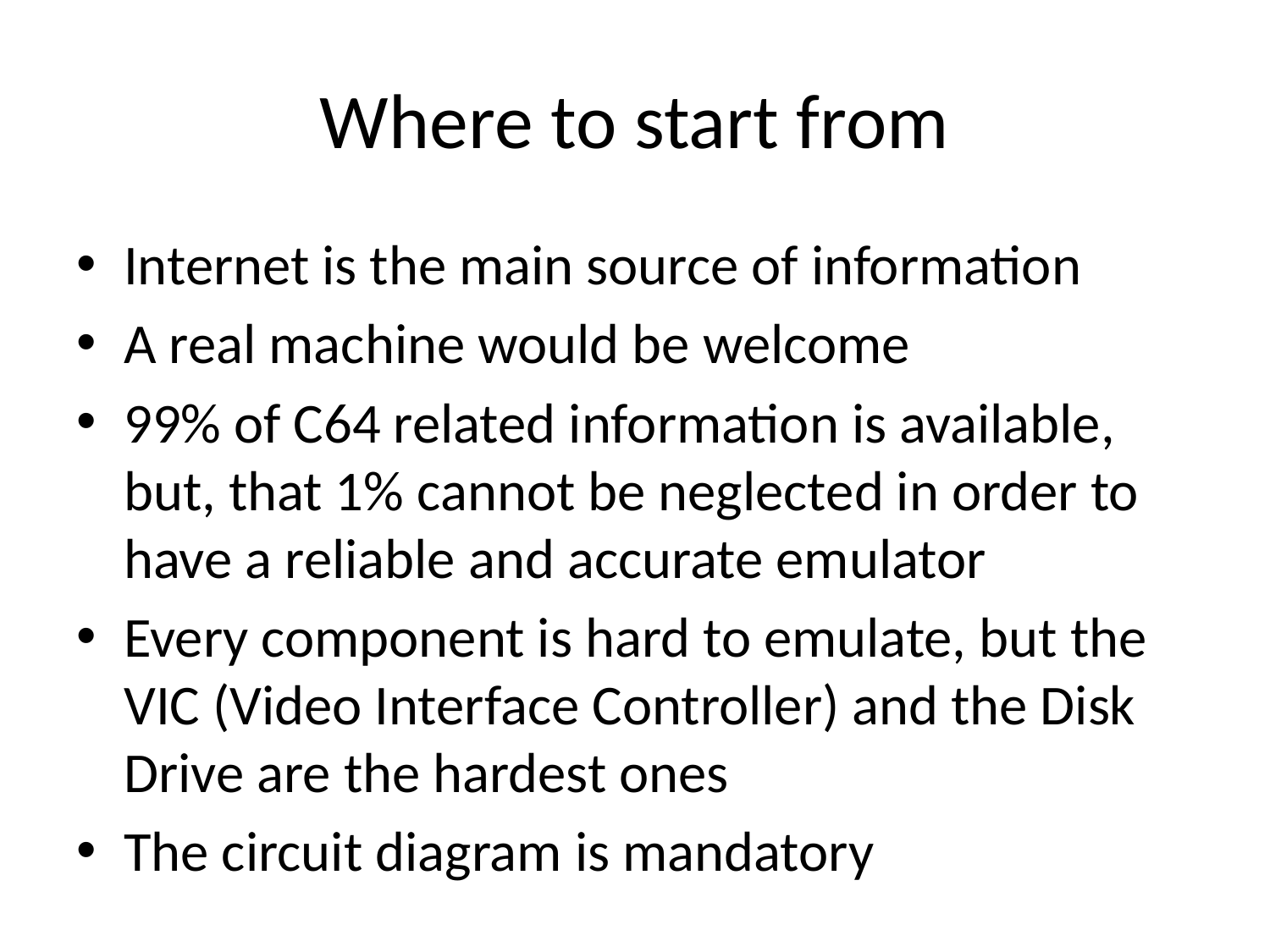

# Where to start from
Internet is the main source of information
A real machine would be welcome
99% of C64 related information is available, but, that 1% cannot be neglected in order to have a reliable and accurate emulator
Every component is hard to emulate, but the VIC (Video Interface Controller) and the Disk Drive are the hardest ones
The circuit diagram is mandatory